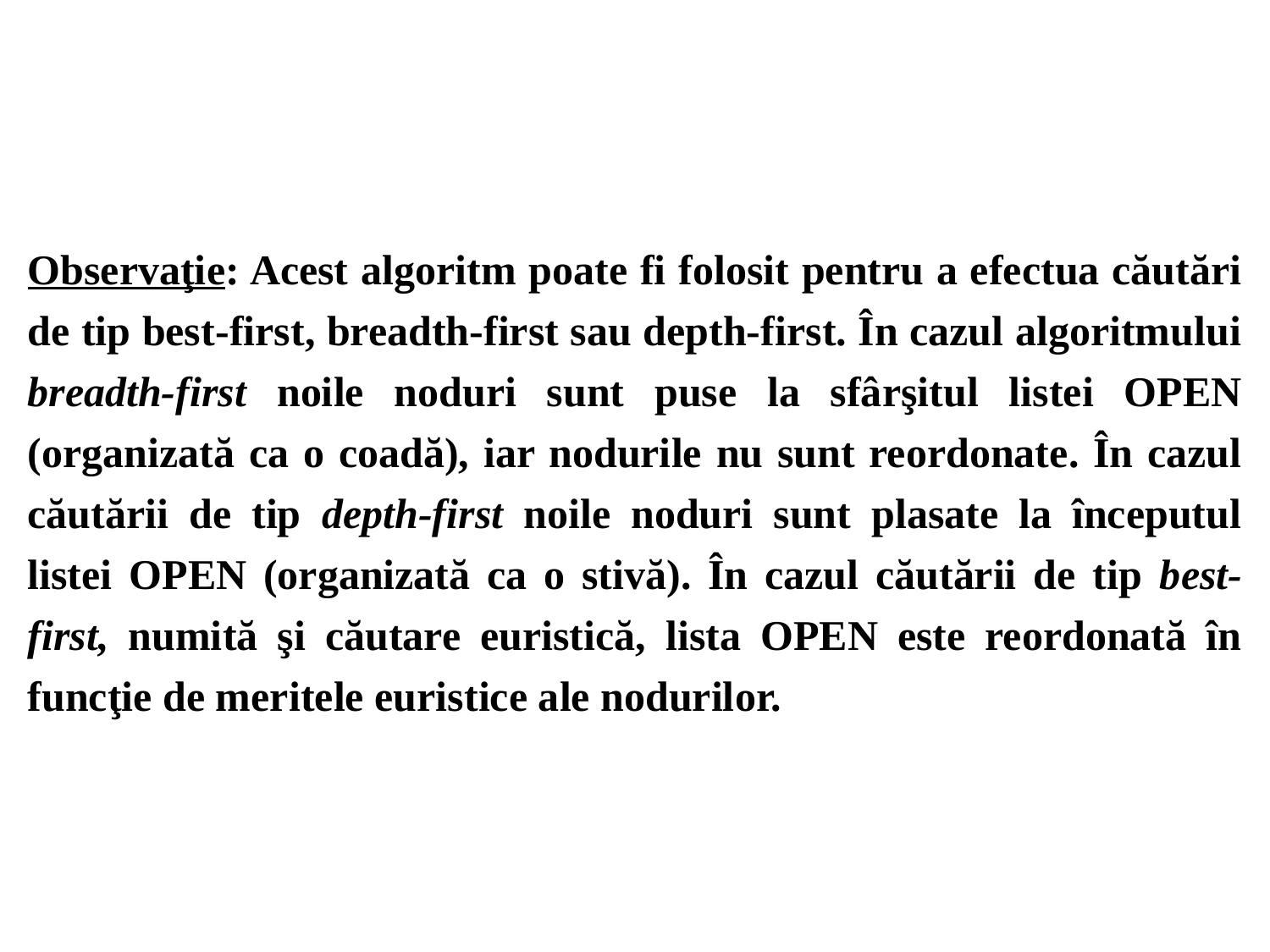

Observaţie: Acest algoritm poate fi folosit pentru a efectua căutări de tip best-first, breadth-first sau depth-first. În cazul algoritmului breadth-first noile noduri sunt puse la sfârşitul listei OPEN (organizată ca o coadă), iar nodurile nu sunt reordonate. În cazul căutării de tip depth-first noile noduri sunt plasate la începutul listei OPEN (organizată ca o stivă). În cazul căutării de tip best-first, numită şi căutare euristică, lista OPEN este reordonată în funcţie de meritele euristice ale nodurilor.